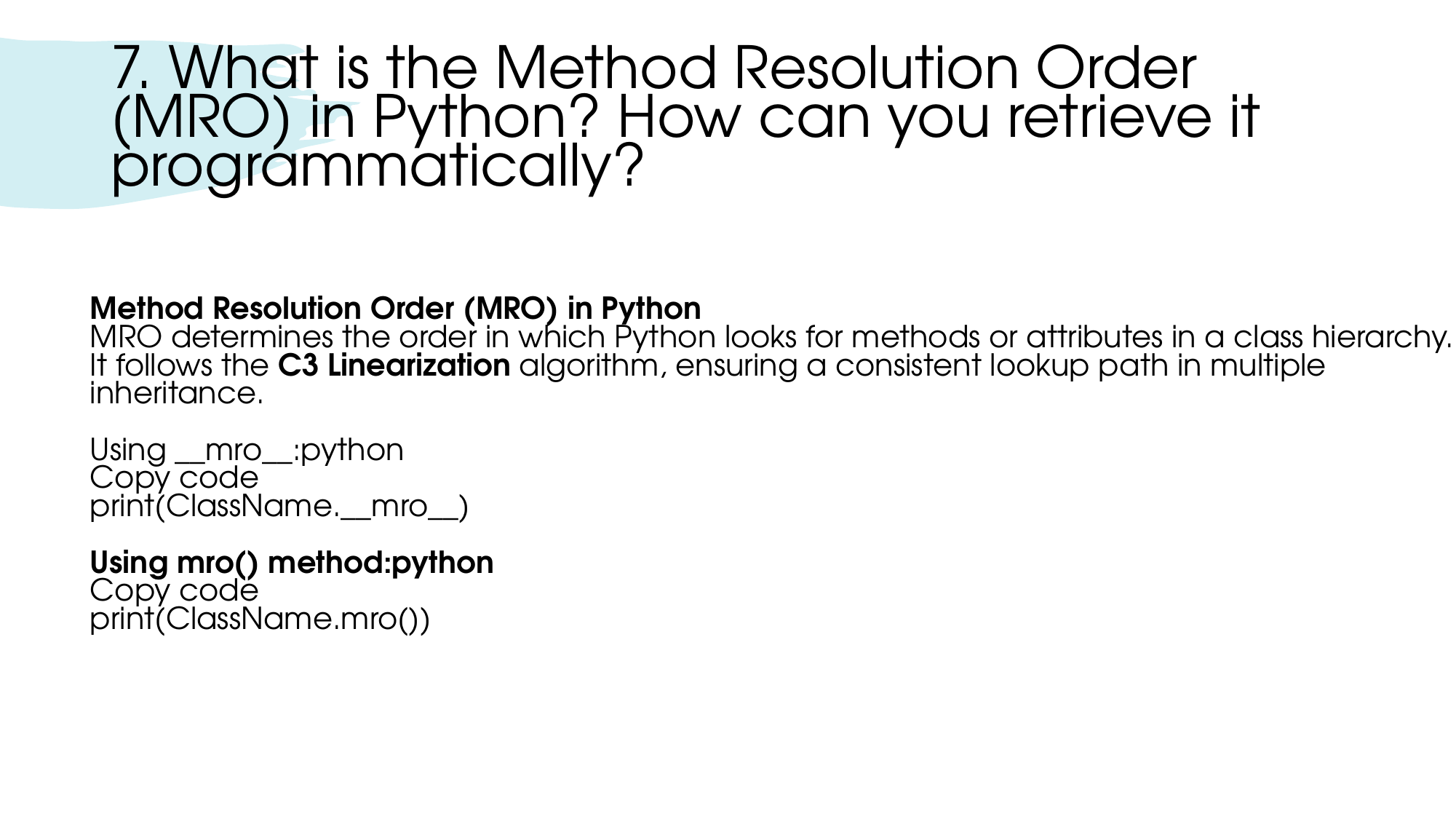

# 7. What is the Method Resolution Order (MRO) in Python? How can you retrieve it programmatically?
| Method Resolution Order (MRO) in Python MRO determines the order in which Python looks for methods or attributes in a class hierarchy. It follows the C3 Linearization algorithm, ensuring a consistent lookup path in multiple inheritance. Using \_\_mro\_\_:python Copy code print(ClassName.\_\_mro\_\_) Using mro() method:python Copy code print(ClassName.mro()) |
| --- |

|  |
| --- |